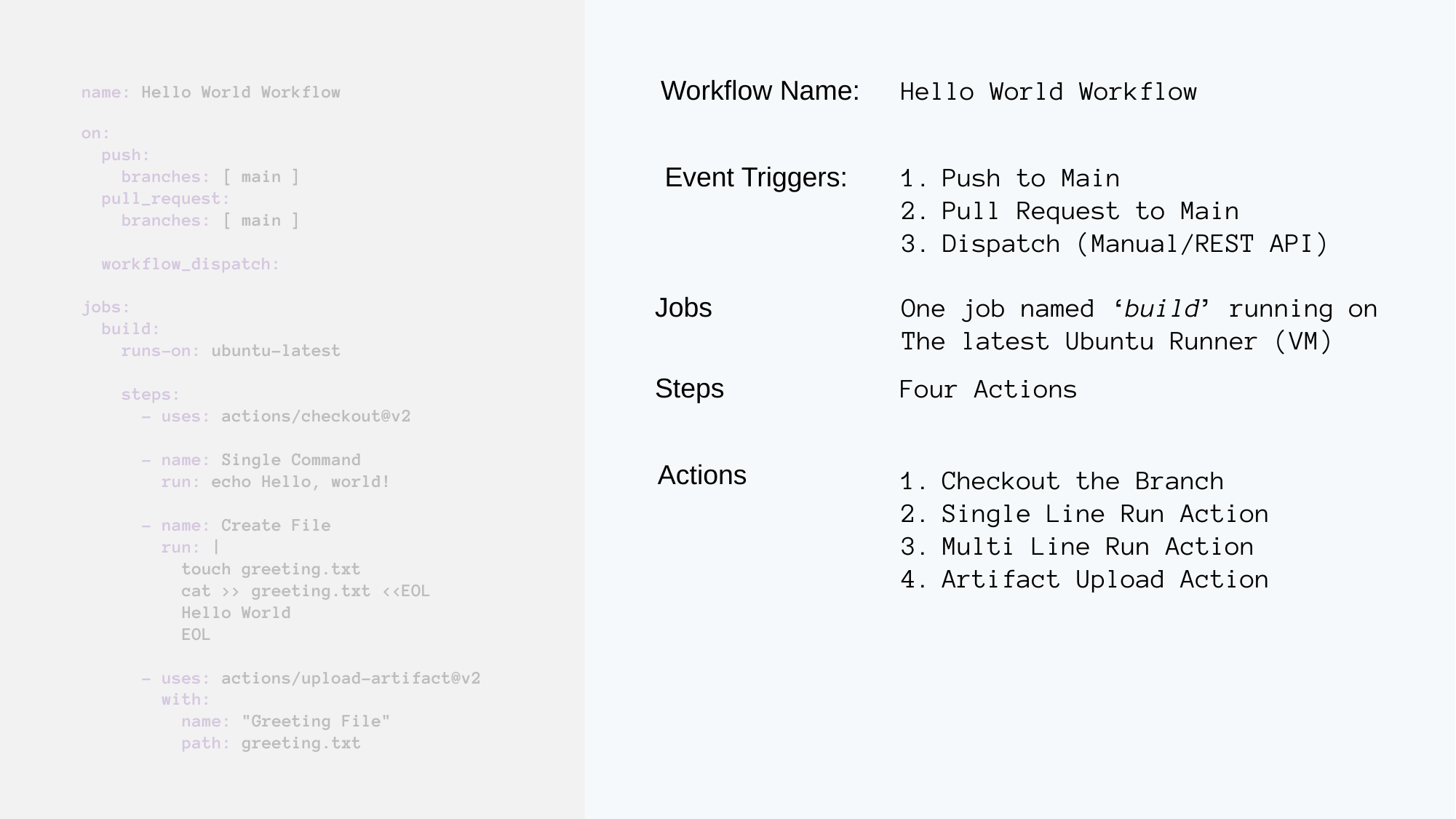

name: Hello World Workflow

on:
  push:
    branches: [ main ]
  pull_request:
    branches: [ main ]

  workflow_dispatch:

jobs:
  build:
    runs-on: ubuntu-latest

    steps:
      - uses: actions/checkout@v2

      - name: Single Command
        run: echo Hello, world!

      - name: Create File
        run: |
          touch greeting.txt
          cat >> greeting.txt <<EOL
          Hello World
          EOL

      - uses: actions/upload-artifact@v2
        with:
          name: "Greeting File"
          path: greeting.txt

Workflow Name:
Hello World Workflow

Event Triggers:
Push to Main
Pull Request to Main
Dispatch (Manual/REST API)
Jobs
One job named ‘build’ running on
The latest Ubuntu Runner (VM)

Steps
Four Actions
Actions
Checkout the Branch
Single Line Run Action
Multi Line Run Action
Artifact Upload Action